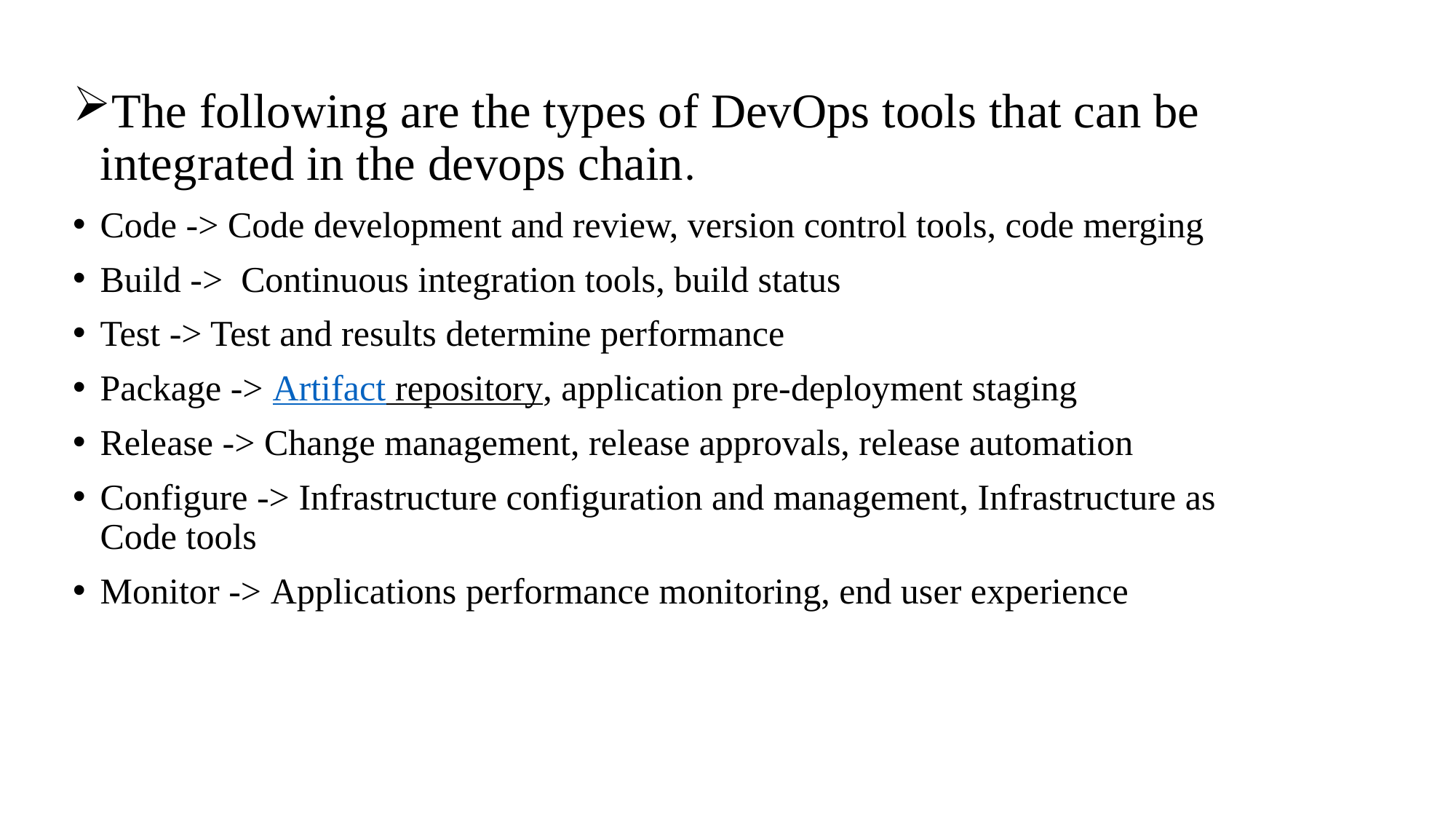

#
The following are the types of DevOps tools that can be integrated in the devops chain.
Code -> Code development and review, version control tools, code merging
Build ->  Continuous integration tools, build status
Test -> Test and results determine performance
Package -> Artifact repository, application pre-deployment staging
Release -> Change management, release approvals, release automation
Configure -> Infrastructure configuration and management, Infrastructure as Code tools
Monitor -> Applications performance monitoring, end user experience